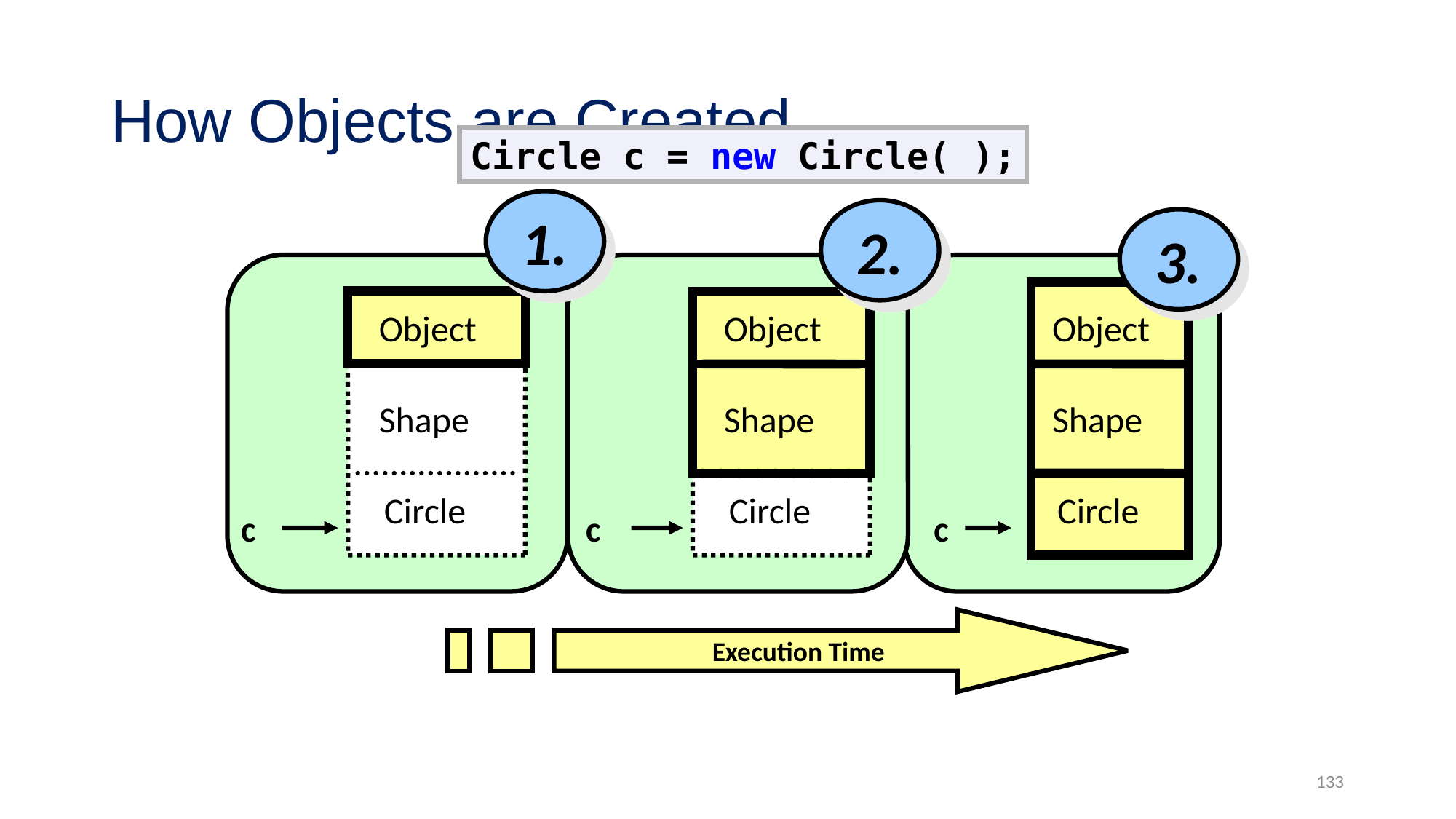

# How Objects are Created
Circle c = new Circle( );
1.
2.
3.

Object
Object
Object

Shape
Shape
Shape

Circle
Circle
Circle
c
c
c

Execution Time
133